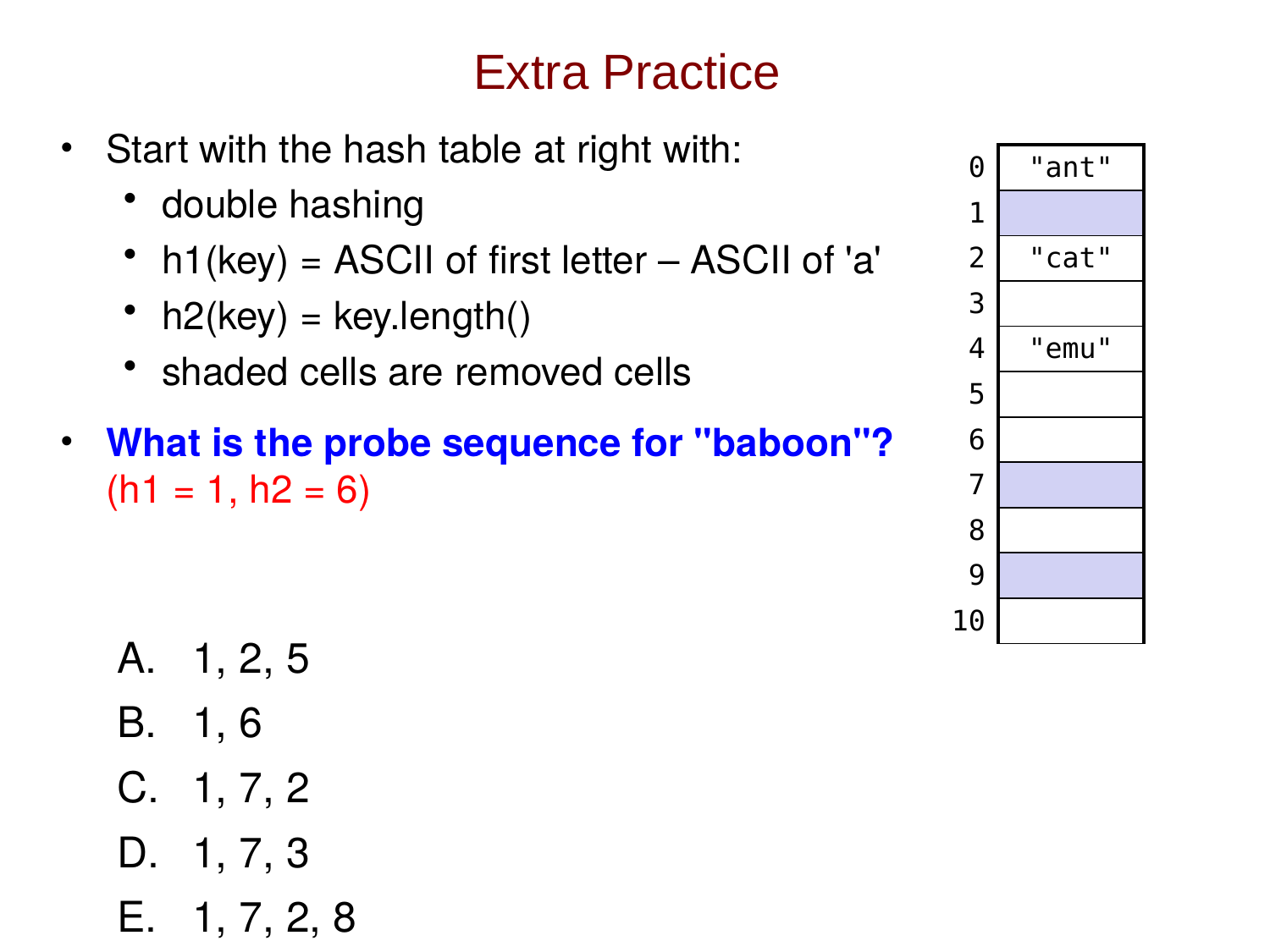

# Extra Practice
Start with the hash table at right with:
double hashing
h1(key) = ASCII of first letter – ASCII of 'a'
h2(key) = key.length()
shaded cells are removed cells
What is the probe sequence for "baboon"?
(h1 = 1, h2 = 6)

| 0 | "ant" |
| --- | --- |
| 1 |  |
| 2 | "cat" |
| 3 |  |
| 4 | "emu" |
| 5 |  |
| 6 |  |
| 7 |  |
| 8 |  |
| 9 |  |
| 10 |  |
 1, 2, 5
 1, 6
 1, 7, 2
 1, 7, 3
 1, 7, 2, 8